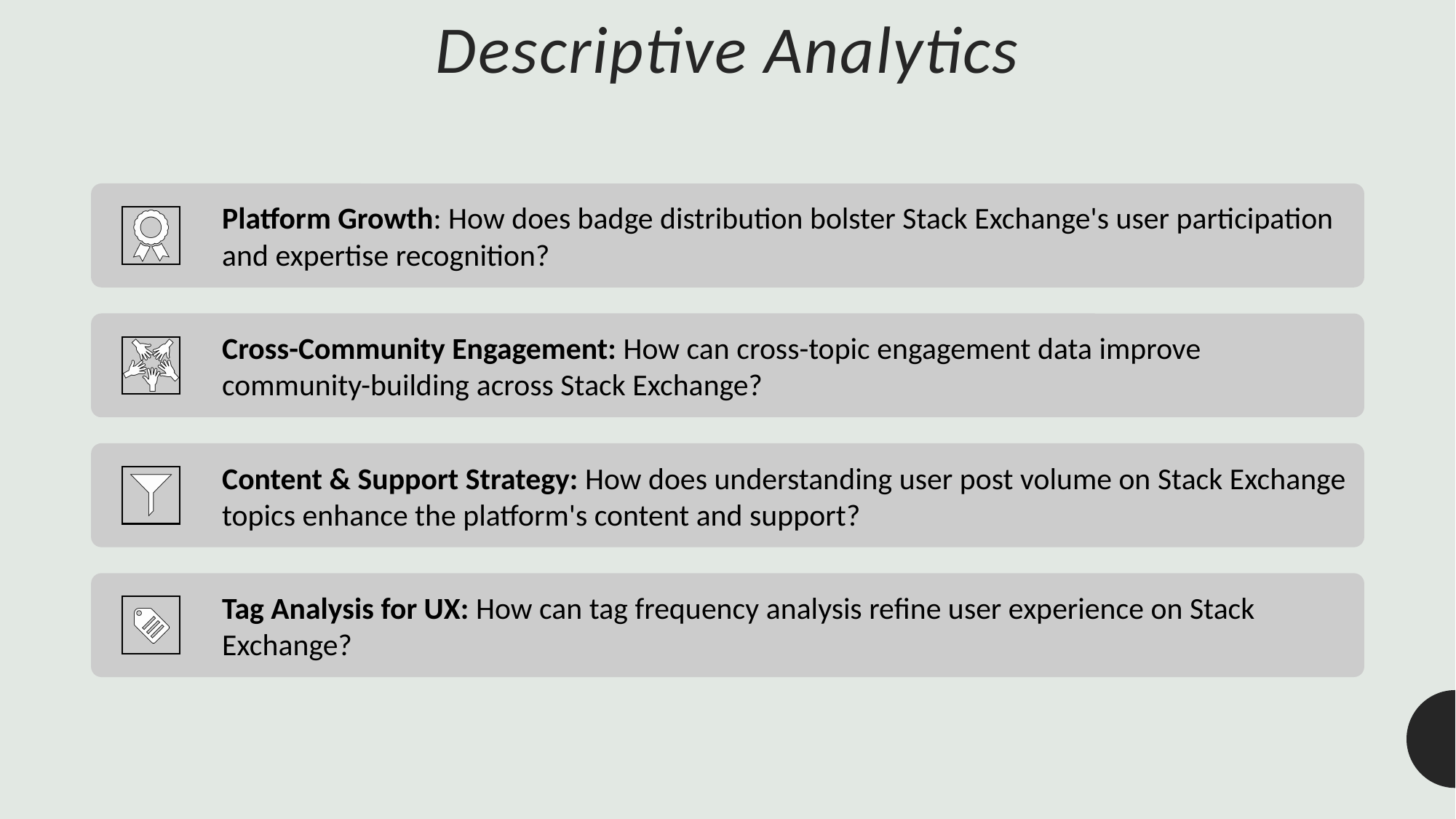

# Descriptive Analytics
Platform Growth: How does badge distribution bolster Stack Exchange's user participation and expertise recognition?
Cross-Community Engagement: How can cross-topic engagement data improve community-building across Stack Exchange?
Content & Support Strategy: How does understanding user post volume on Stack Exchange topics enhance the platform's content and support?
Tag Analysis for UX: How can tag frequency analysis refine user experience on Stack Exchange?